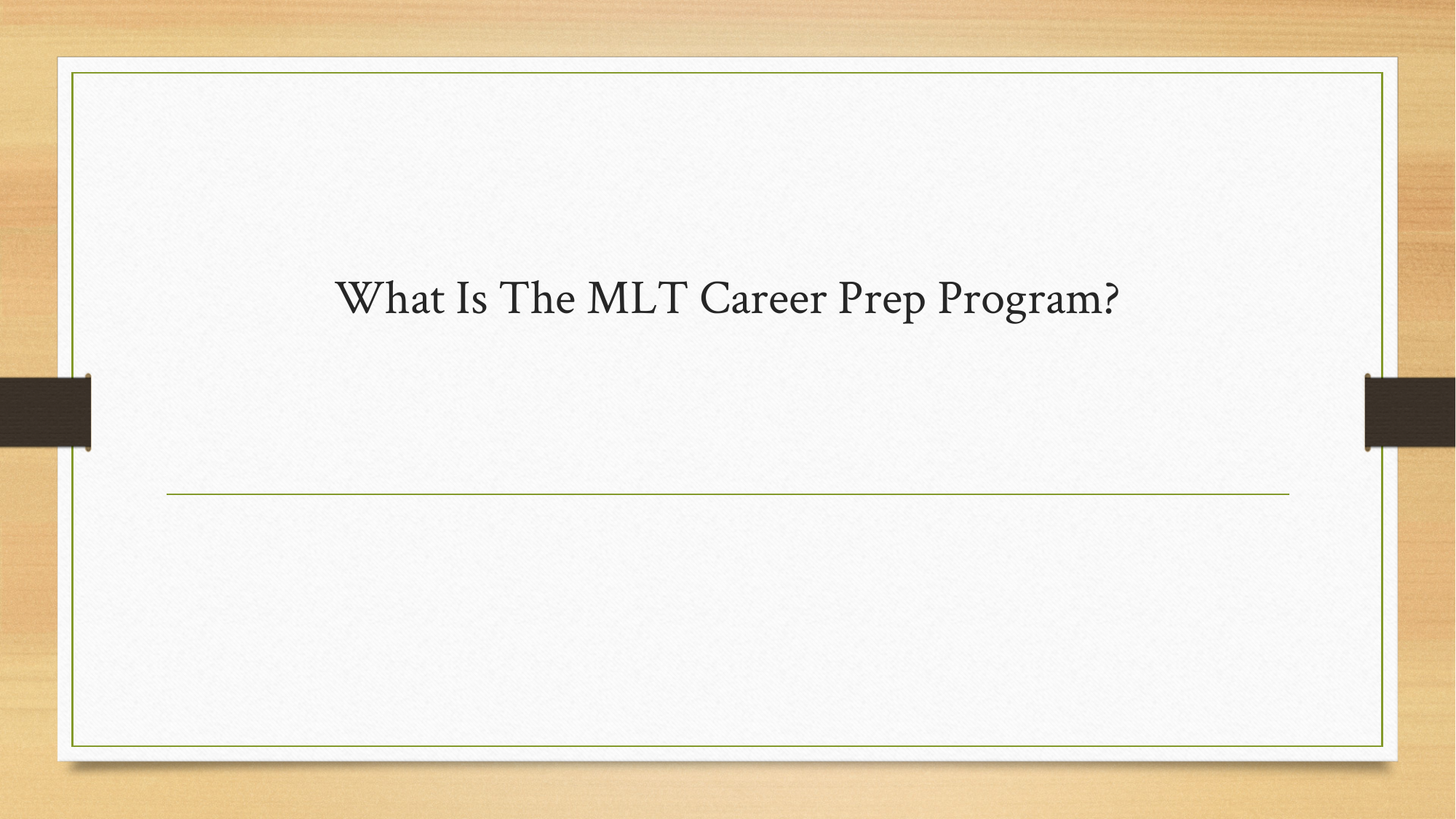

# What Is The MLT Career Prep Program?